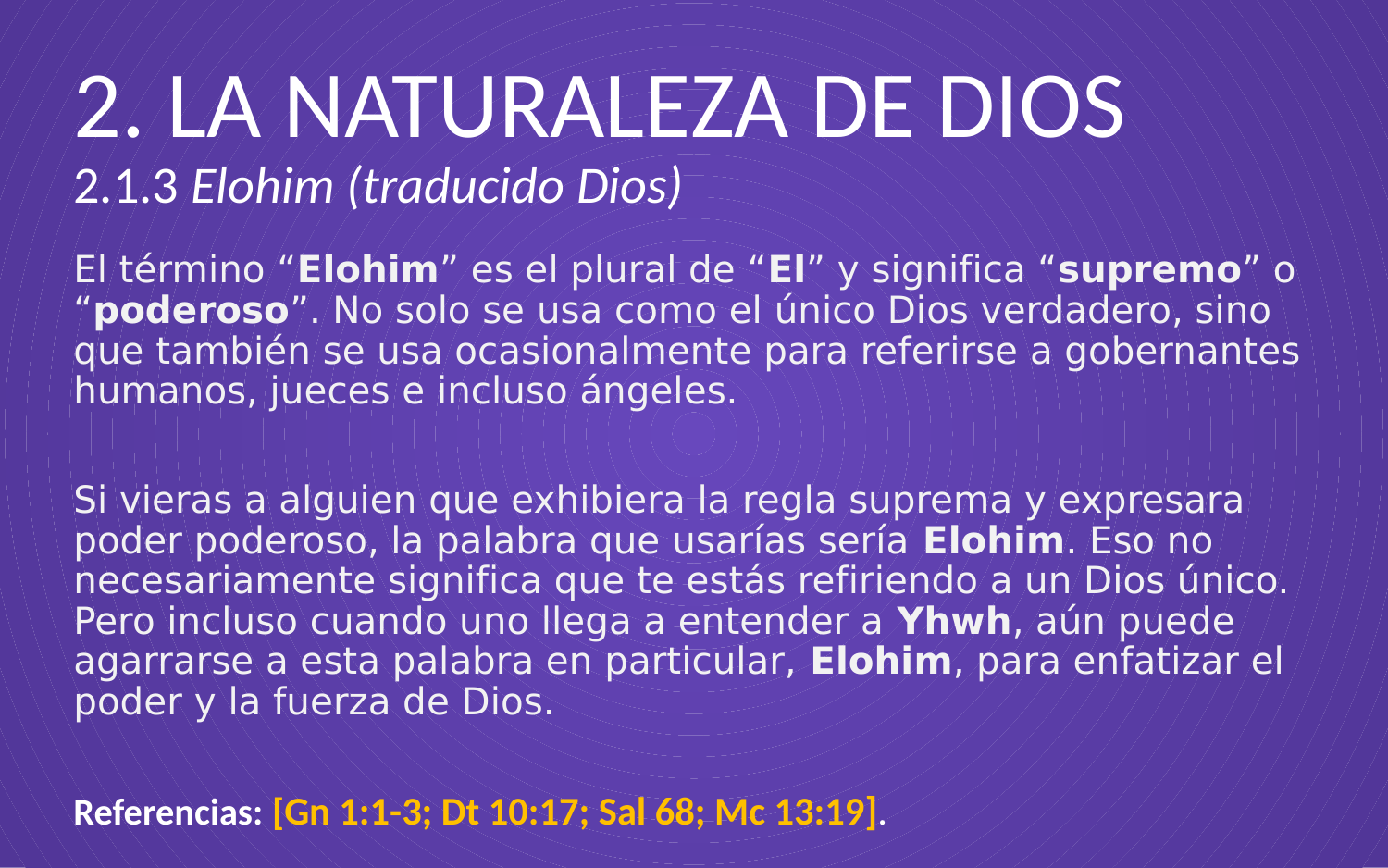

# 2. LA NATURALEZA DE DIOS 2.1.3 Elohim (traducido Dios)
El término “Elohim” es el plural de “El” y significa “supremo” o “poderoso”. No solo se usa como el único Dios verdadero, sino que también se usa ocasionalmente para referirse a gobernantes humanos, jueces e incluso ángeles.

Si vieras a alguien que exhibiera la regla suprema y expresara poder poderoso, la palabra que usarías sería Elohim. Eso no necesariamente significa que te estás refiriendo a un Dios único. Pero incluso cuando uno llega a entender a Yhwh, aún puede agarrarse a esta palabra en particular, Elohim, para enfatizar el poder y la fuerza de Dios.

Referencias: [Gn 1:1-3; Dt 10:17; Sal 68; Mc 13:19].